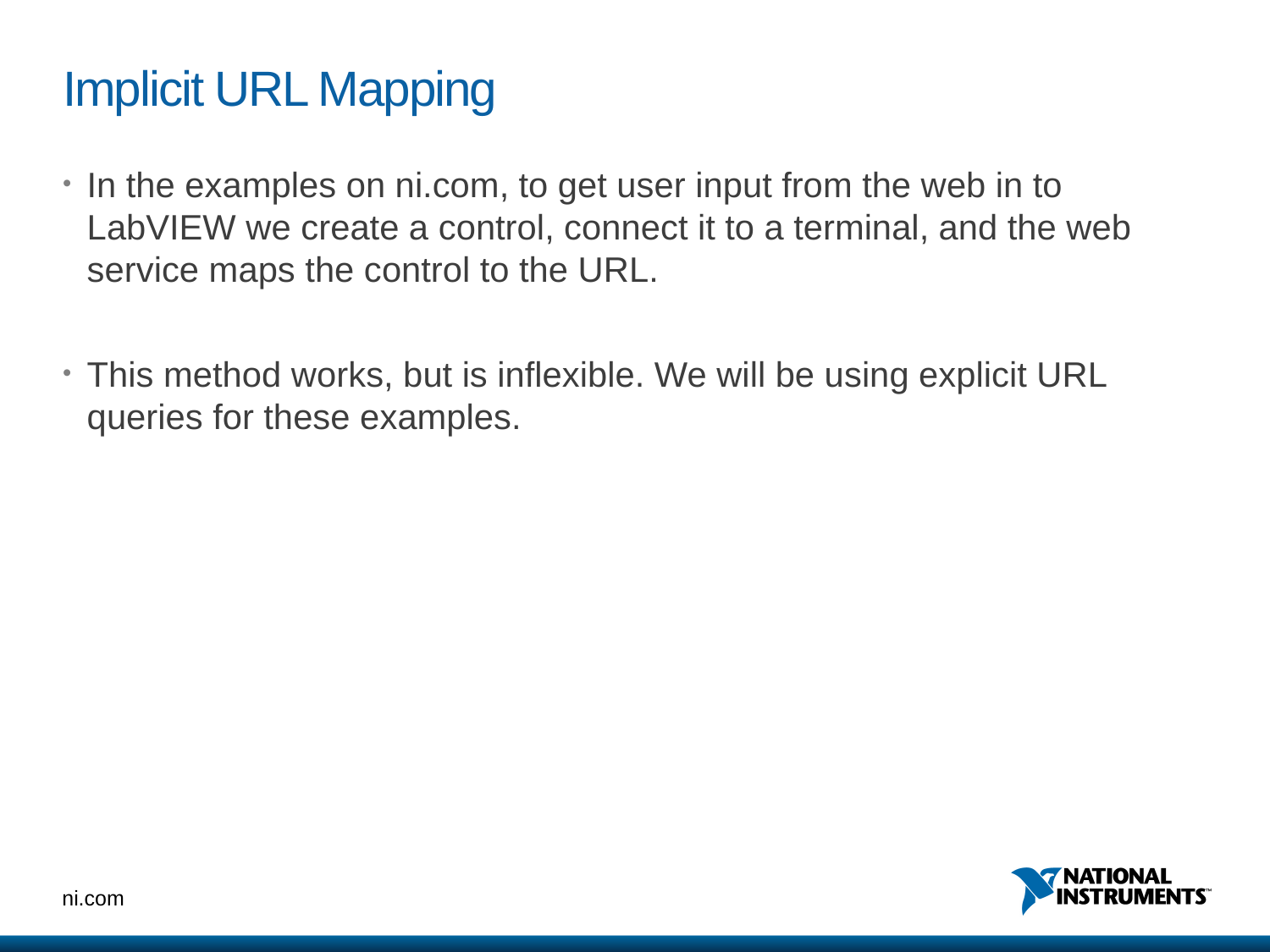

# Implicit URL Mapping
In the examples on ni.com, to get user input from the web in to LabVIEW we create a control, connect it to a terminal, and the web service maps the control to the URL.

This method works, but is inflexible. We will be using explicit URL queries for these examples.